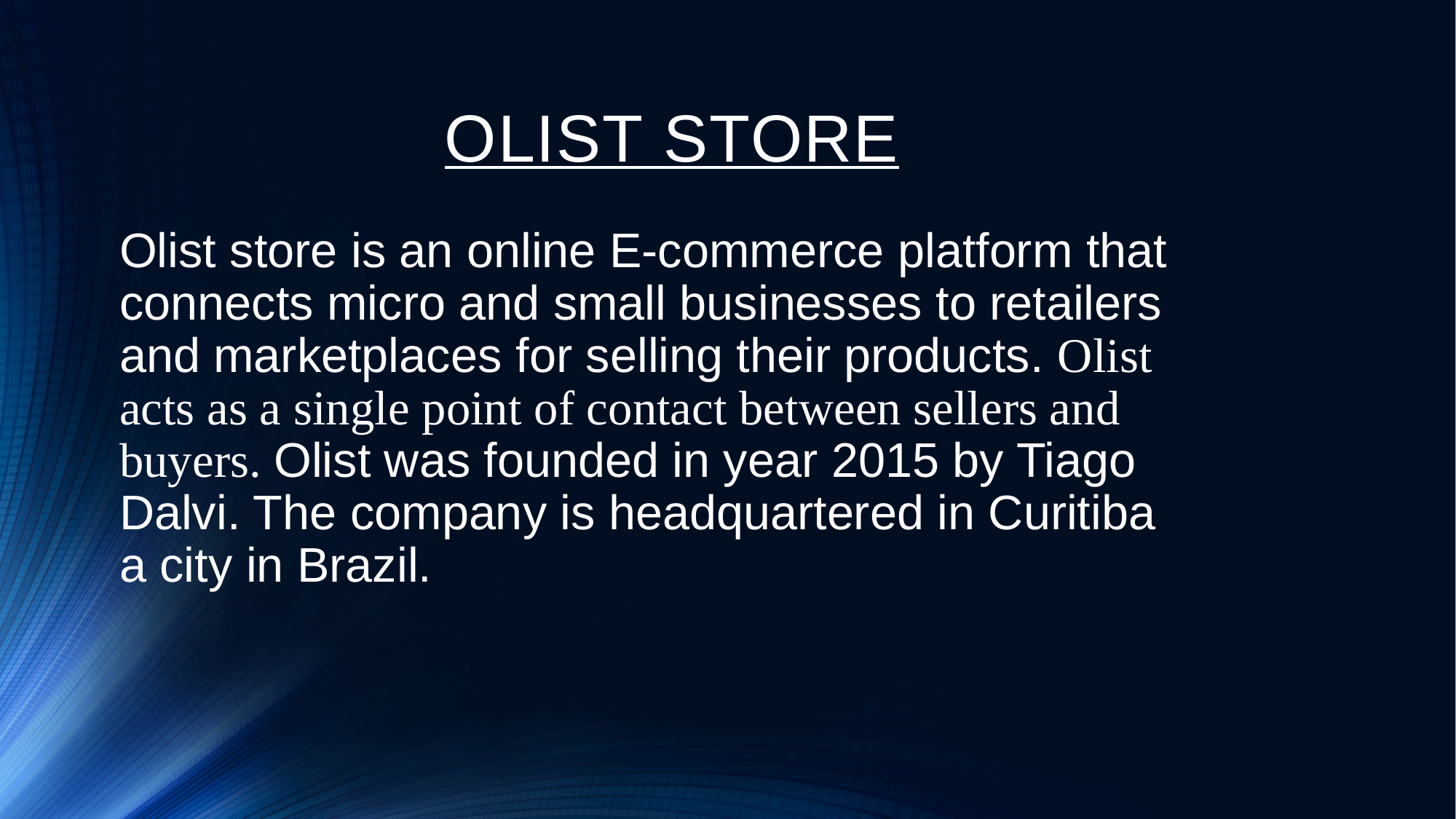

# OLIST STORE
Olist store is an online E-commerce platform that connects micro and small businesses to retailers and marketplaces for selling their products. Olist acts as a single point of contact between sellers and buyers. Olist was founded in year 2015 by Tiago Dalvi. The company is headquartered in Curitiba a city in Brazil.